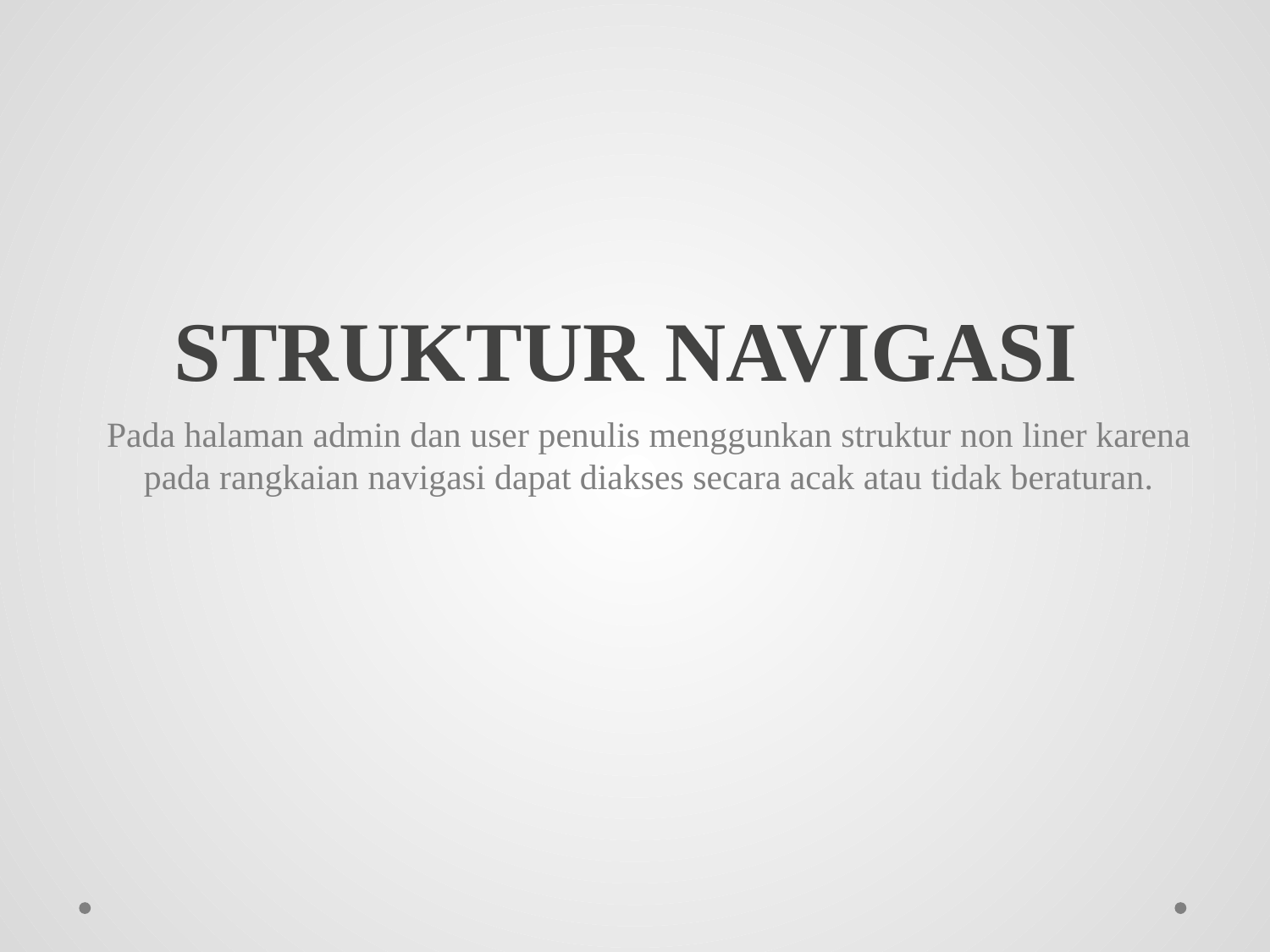

# STRUKTUR NAVIGASI
Pada halaman admin dan user penulis menggunkan struktur non liner karena pada rangkaian navigasi dapat diakses secara acak atau tidak beraturan.